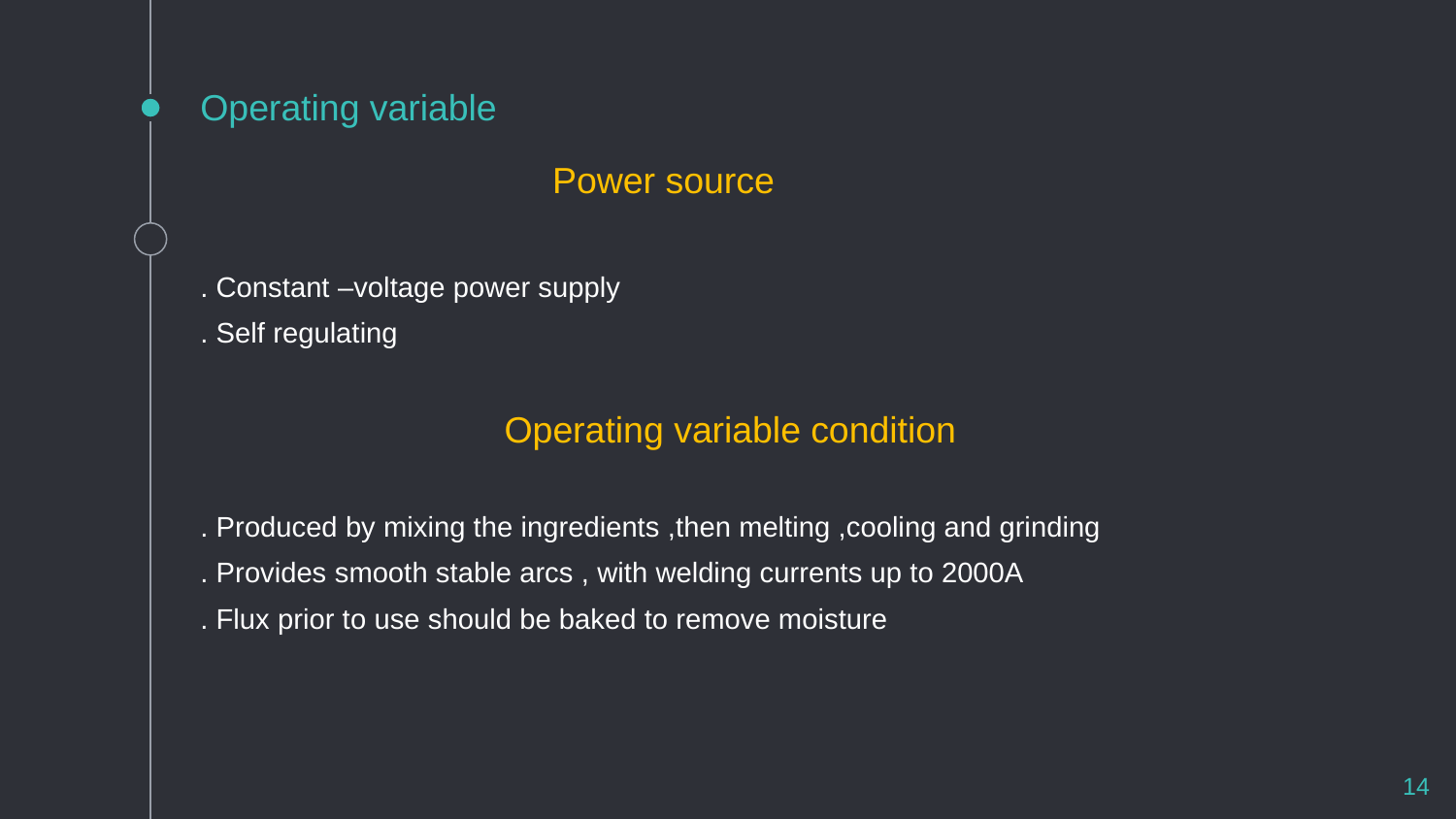

# Operating variable
                                            Power source

. Constant –voltage power supply
. Self regulating

                                      Operating variable condition

. Produced by mixing the ingredients ,then melting ,cooling and grinding
. Provides smooth stable arcs , with welding currents up to 2000A
. Flux prior to use should be baked to remove moisture

14